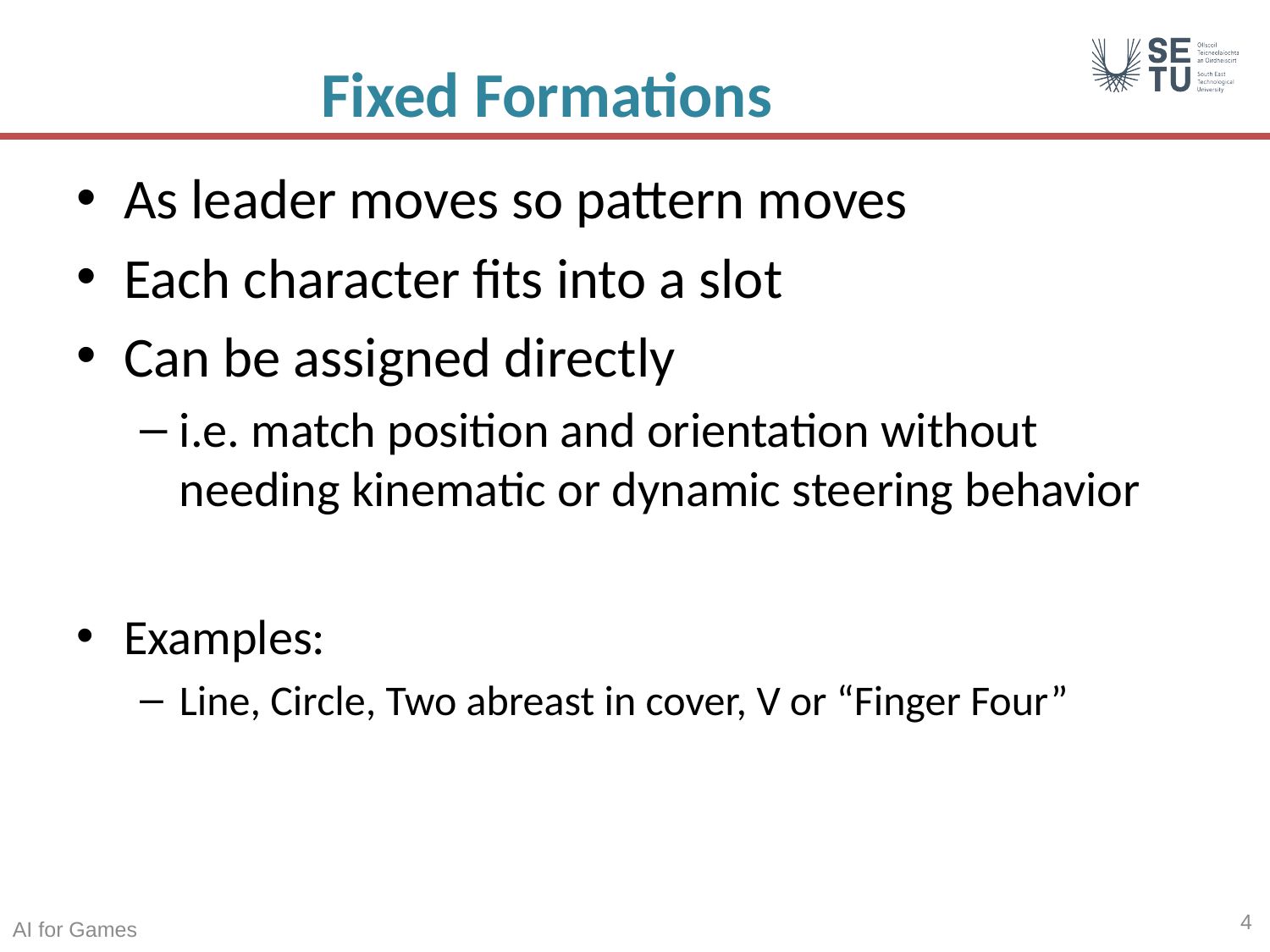

# Fixed Formations
As leader moves so pattern moves
Each character fits into a slot
Can be assigned directly
i.e. match position and orientation without needing kinematic or dynamic steering behavior

Examples:
Line, Circle, Two abreast in cover, V or “Finger Four”

4